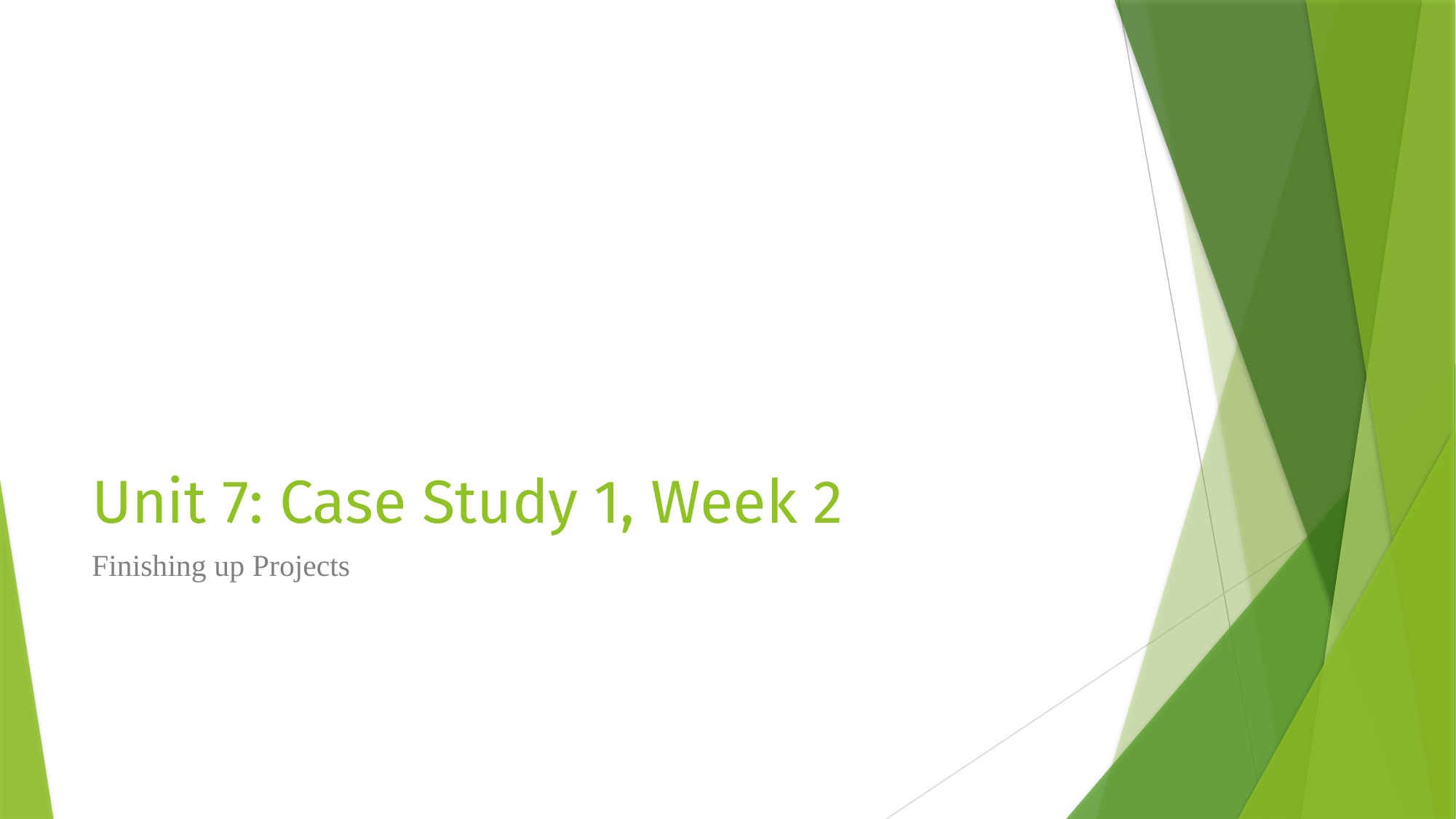

# Unit 7: Case Study 1, Week 2
Finishing up Projects